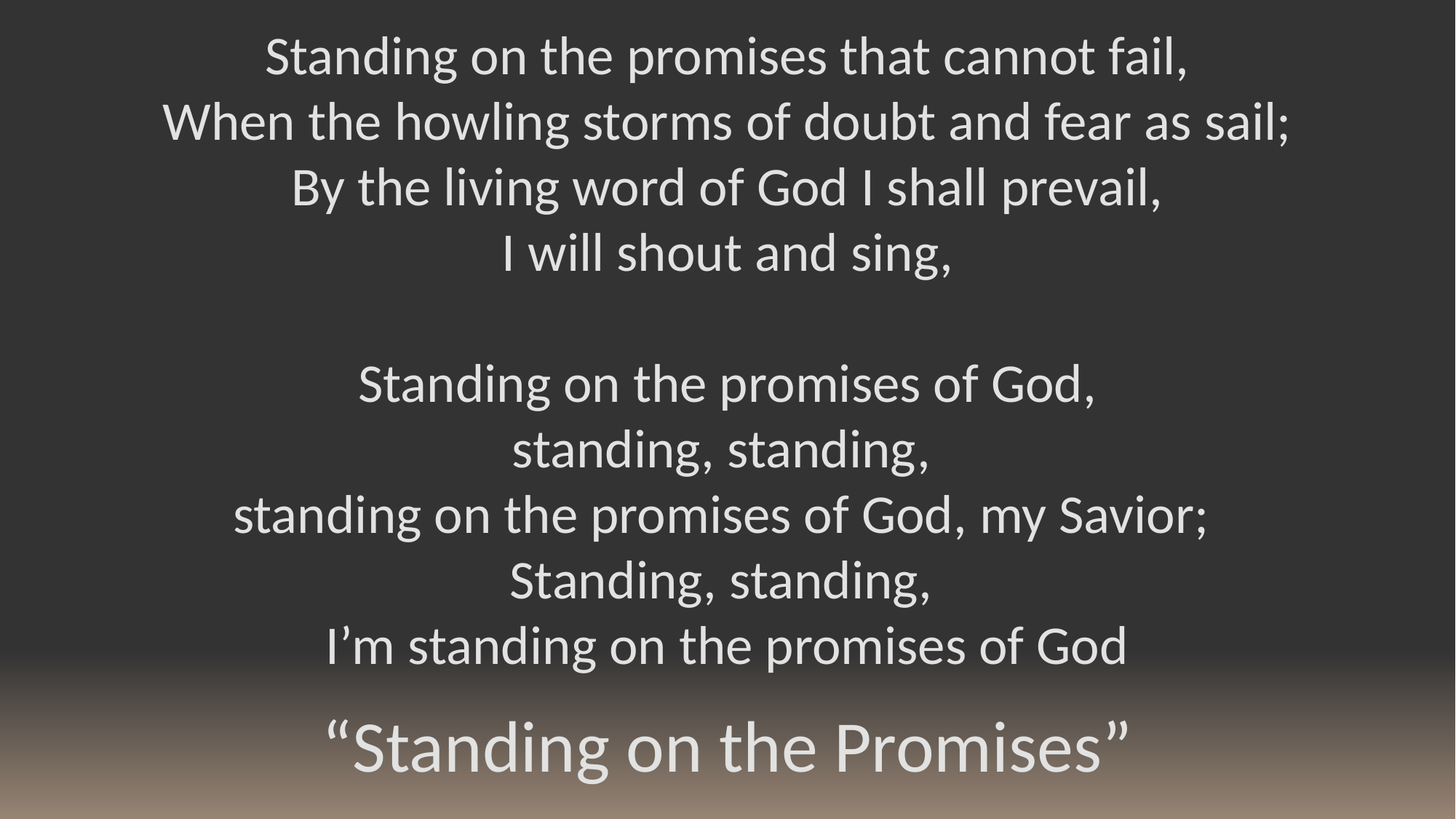

Standing on the promises that cannot fail,
When the howling storms of doubt and fear as sail;
By the living word of God I shall prevail,
I will shout and sing,

Standing on the promises of God,
standing, standing,
standing on the promises of God, my Savior;
Standing, standing,
I’m standing on the promises of God

“Standing on the Promises”